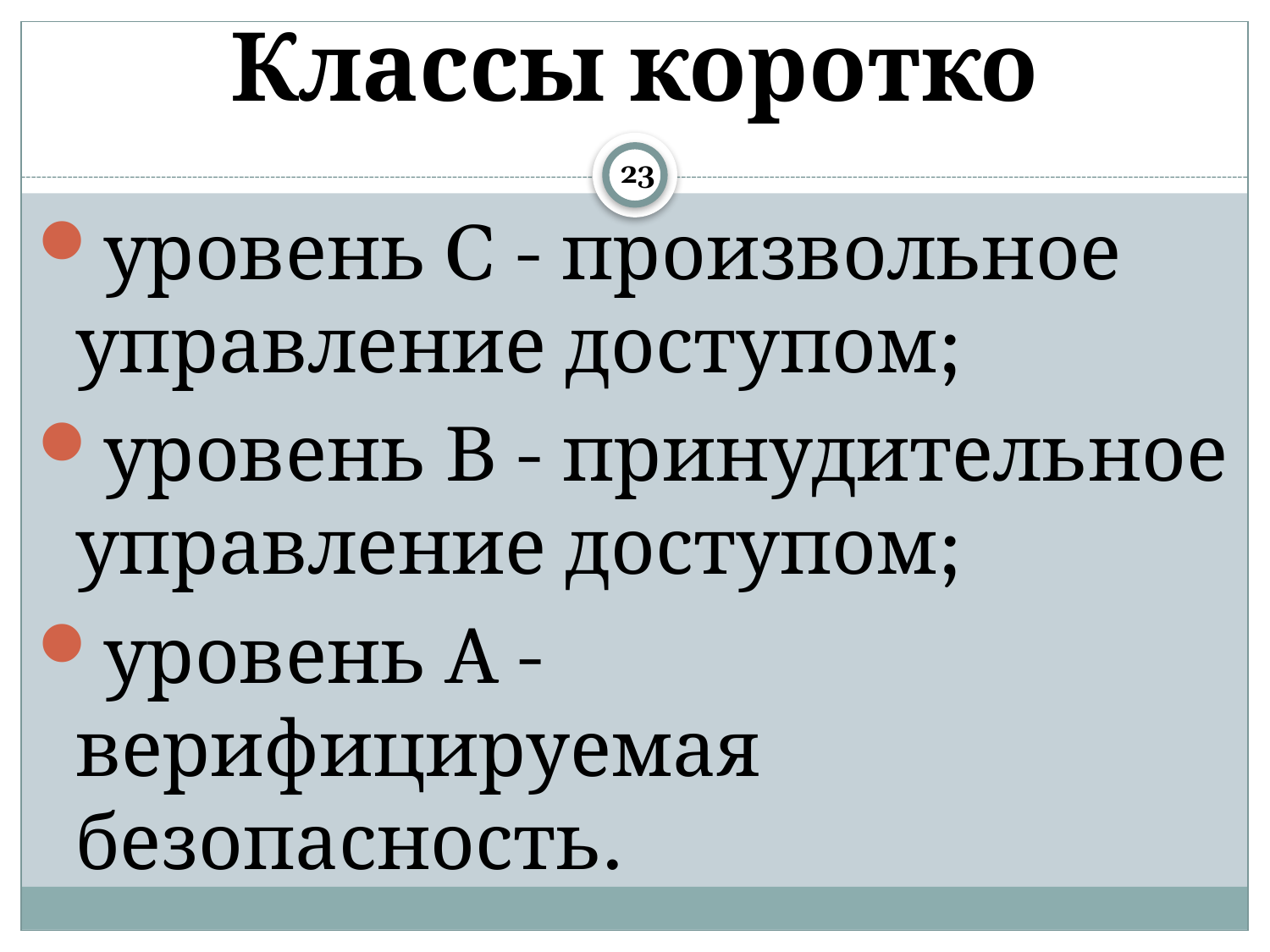

# Классы коротко
23
уровень C - произвольное управление доступом;
уровень B - принудительное управление доступом;
уровень A - верифицируемая безопасность.